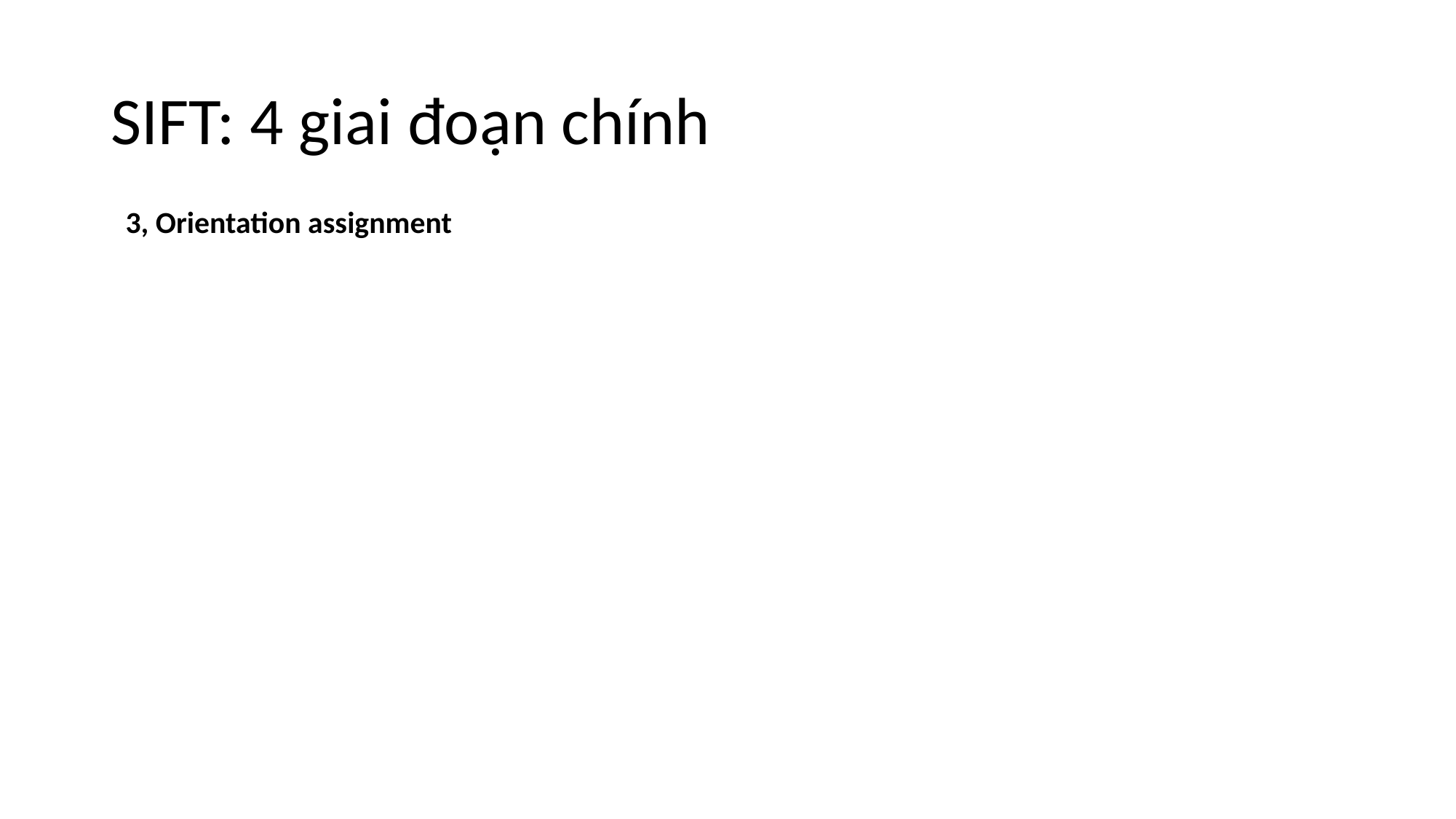

# SIFT: 4 giai đoạn chính
3, Orientation assignment